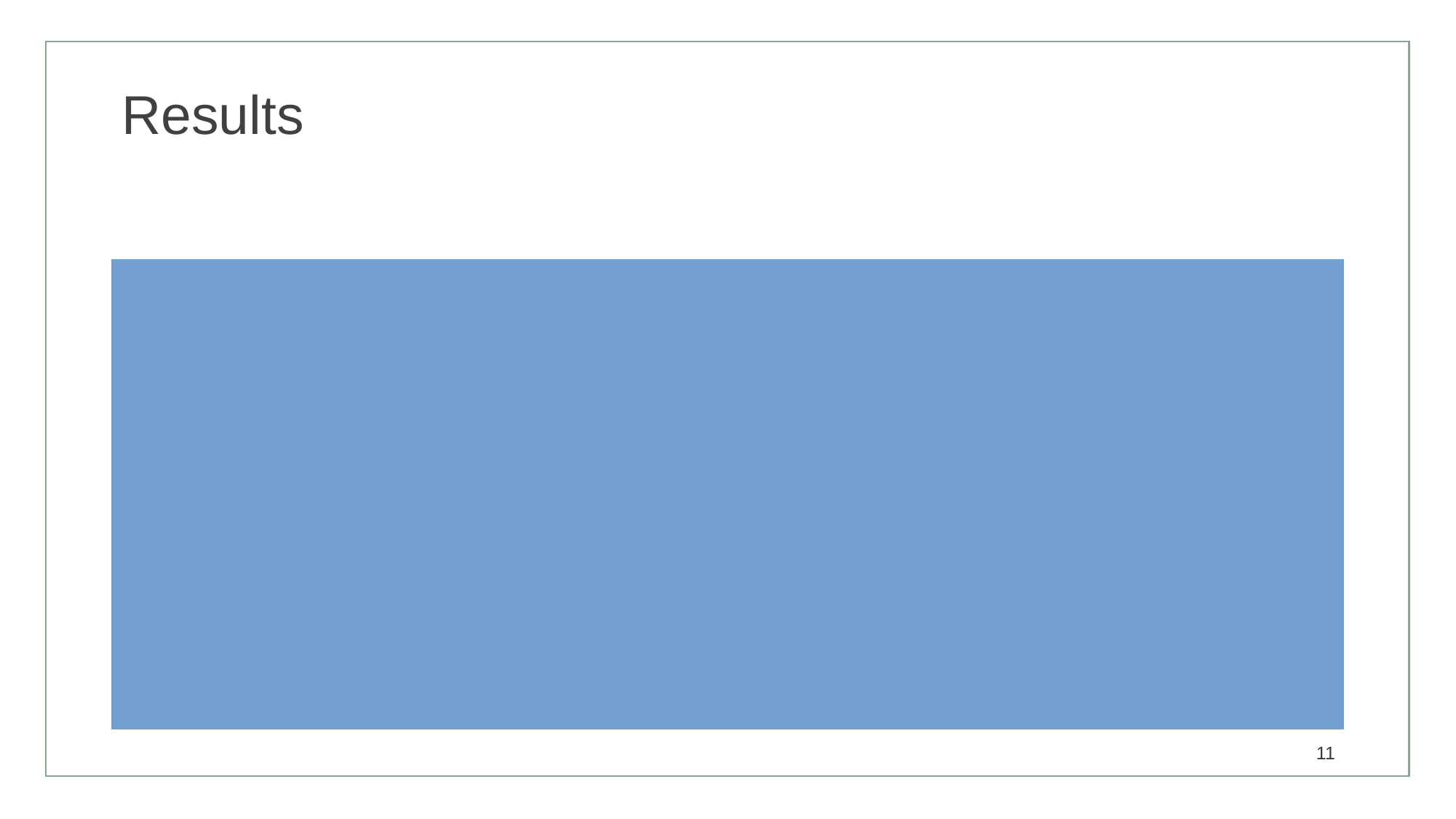

# Results
Participants exposed to the narrative versions showed higher engagement and better recognition of misleading elements.

Reported stronger recall of key lessons and improved ability to critique unseen visualizations.

Demonstrated potential of narrative visualization as an educational and persuasive tool for public-health literacy.
11